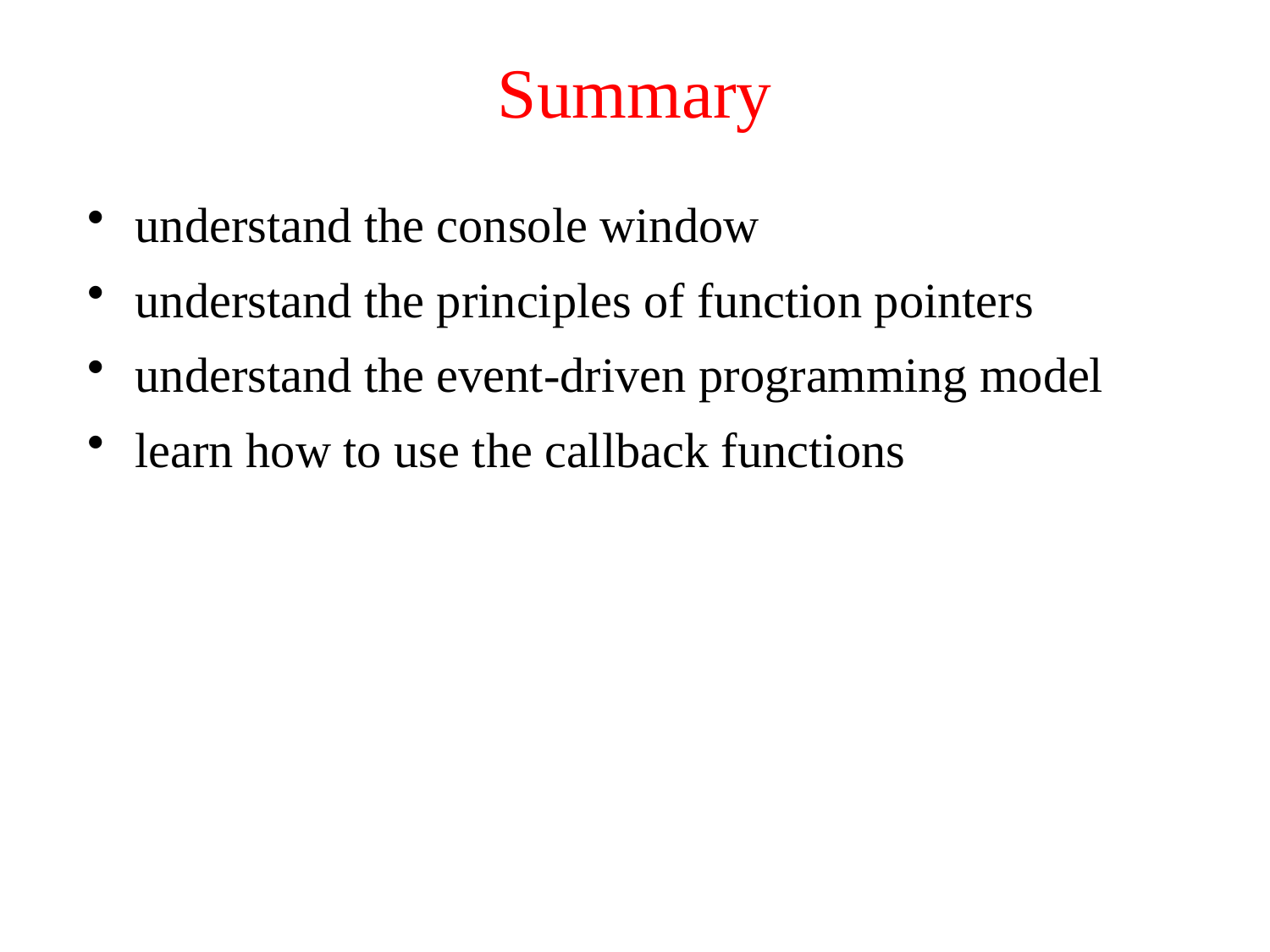

# Summary
understand the console window
understand the principles of function pointers
understand the event-driven programming model
learn how to use the callback functions